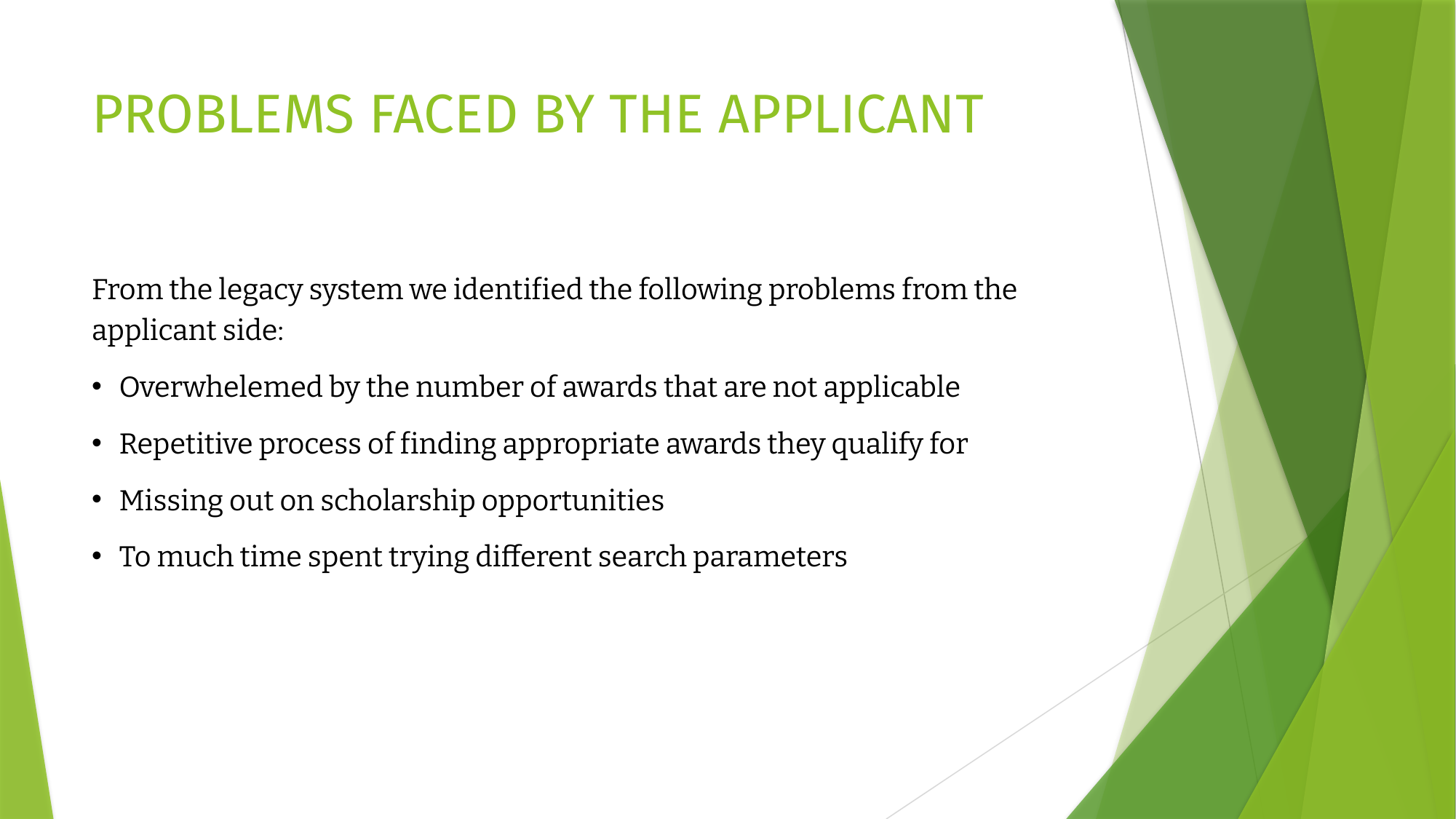

# PROBLEMS FACED BY THE APPLICANT
From the legacy system we identified the following problems from the applicant side:
Overwhelemed by the number of awards that are not applicable
Repetitive process of finding appropriate awards they qualify for
Missing out on scholarship opportunities
To much time spent trying different search parameters